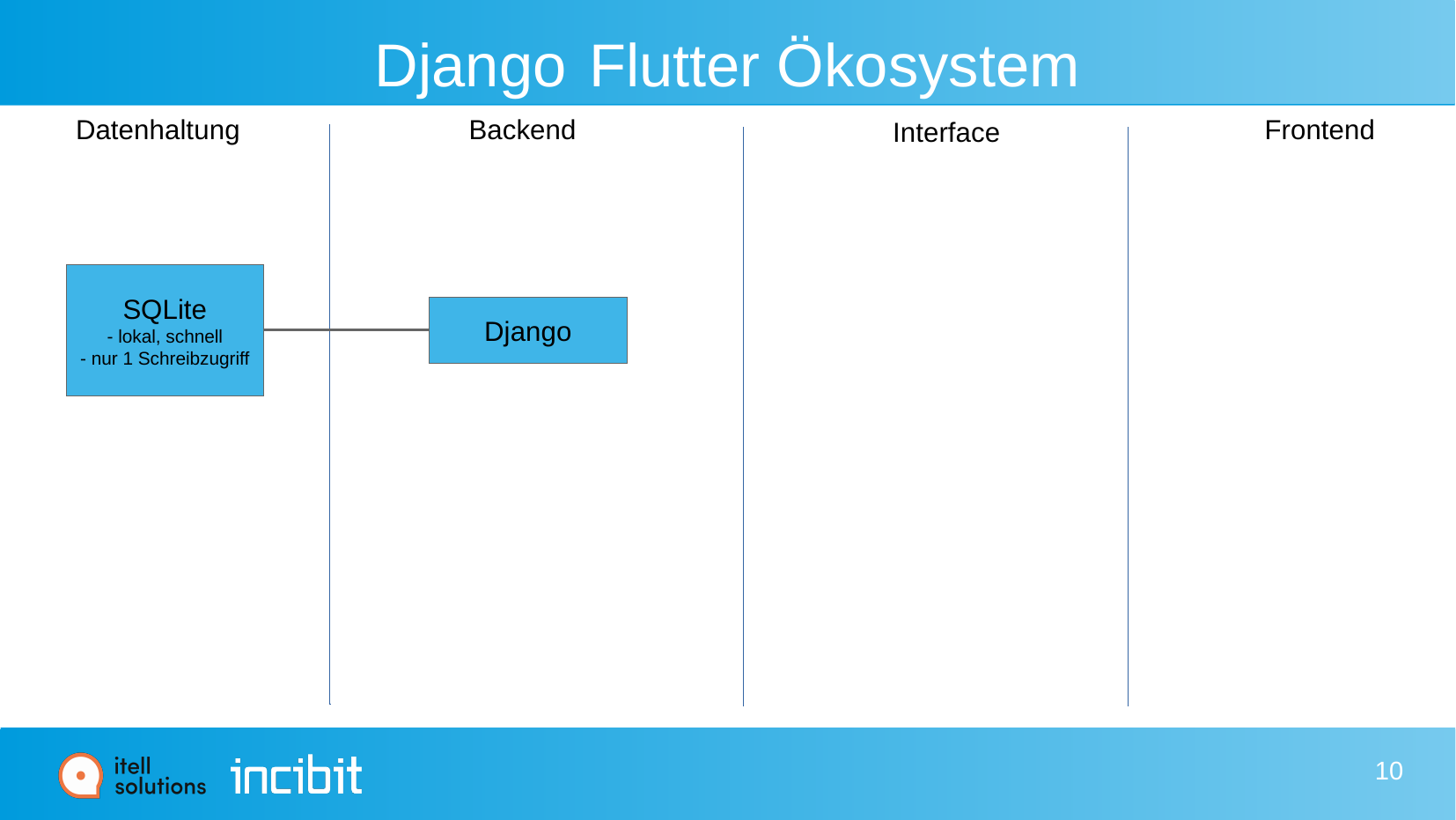

# Django Flutter Ökosystem
Frontend
Datenhaltung
Backend
Interface

SQLite
- lokal, schnell
- nur 1 Schreibzugriff
Django
10